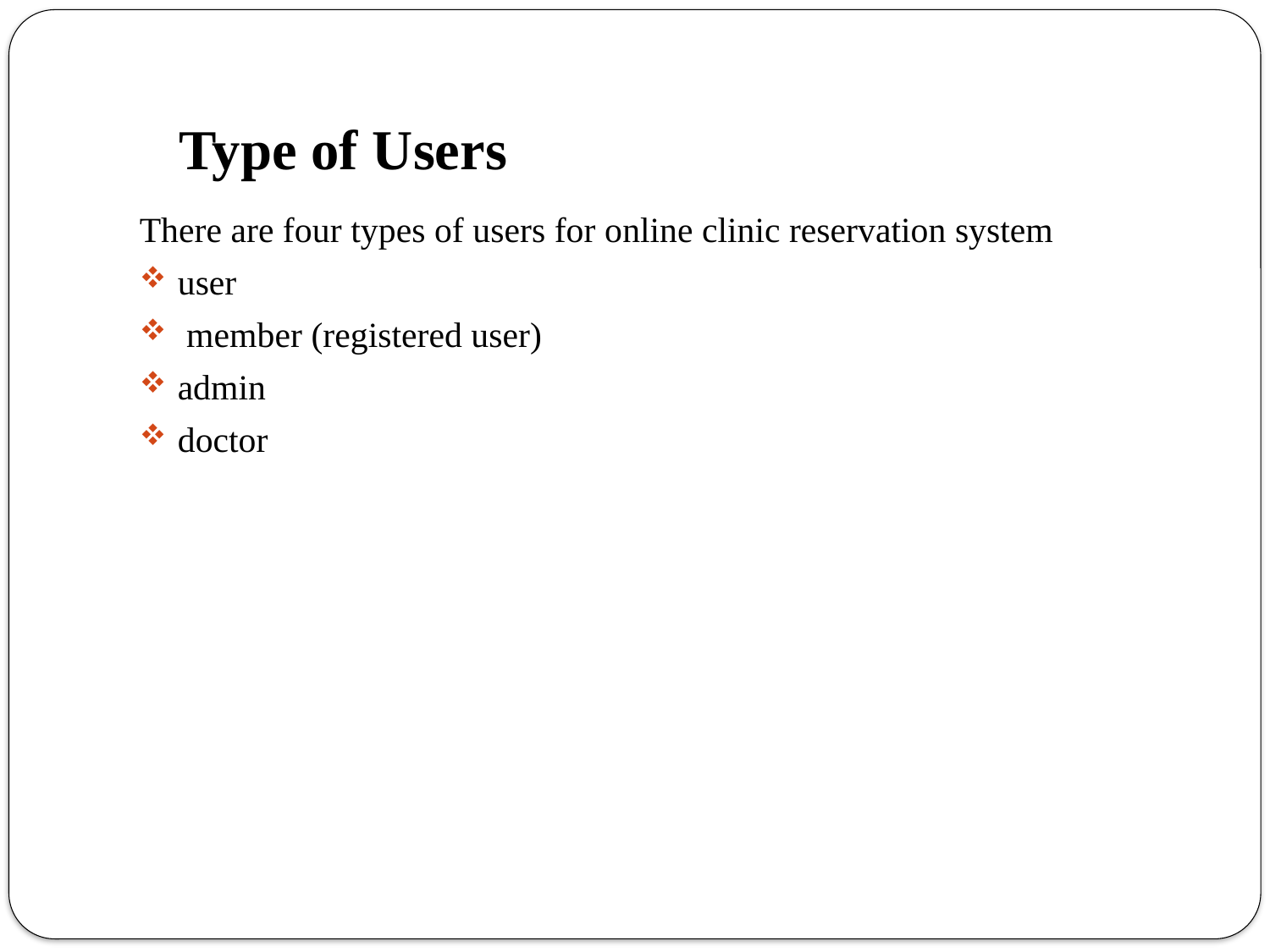

# Type of Users
There are four types of users for online clinic reservation system
user
 member (registered user)
admin
doctor